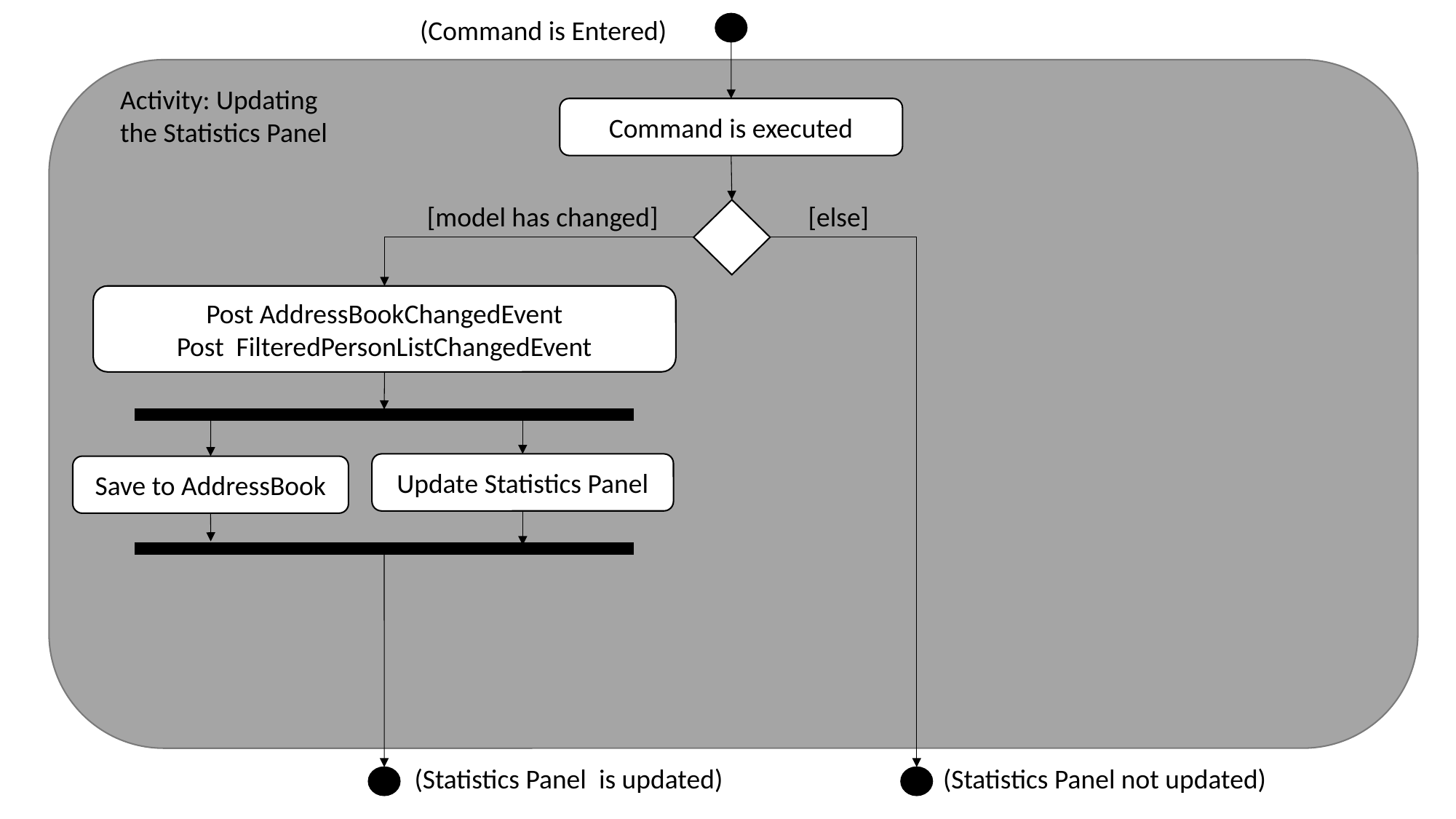

(Command is Entered)

Activity: Updating the Statistics Panel
Command is executed
[model has changed]
[else]

Post AddressBookChangedEvent
Post  FilteredPersonListChangedEvent

Update Statistics Panel
Save to AddressBook

(Statistics Panel  is updated)
(Statistics Panel not updated)